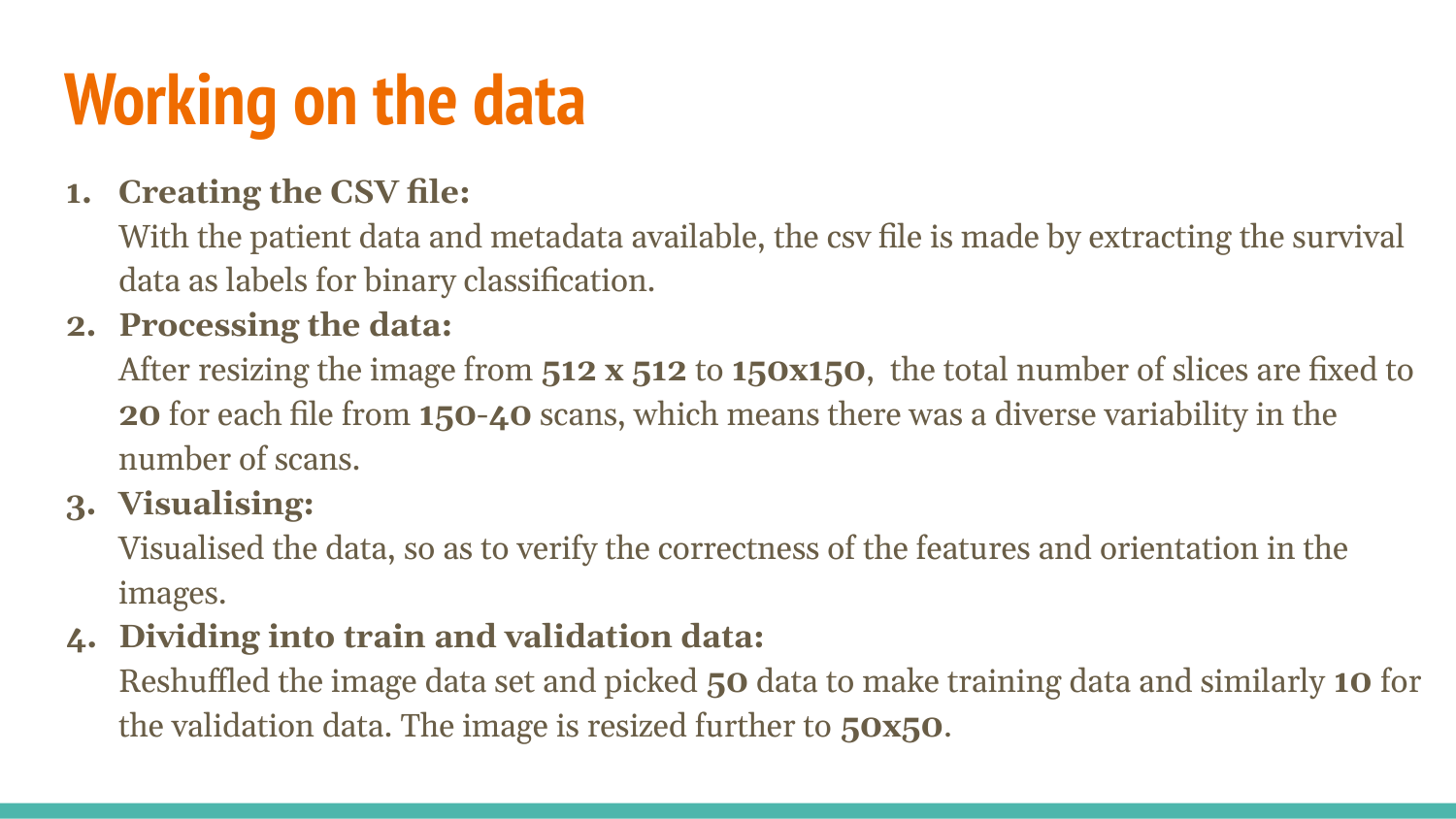

# Working on the data
Creating the CSV file:
With the patient data and metadata available, the csv file is made by extracting the survival data as labels for binary classification.
Processing the data:
After resizing the image from 512 x 512 to 150x150,  the total number of slices are fixed to 20 for each file from 150-40 scans, which means there was a diverse variability in the number of scans.
Visualising:
Visualised the data, so as to verify the correctness of the features and orientation in the images.
Dividing into train and validation data:
Reshuffled the image data set and picked 50 data to make training data and similarly 10 for the validation data. The image is resized further to 50x50.